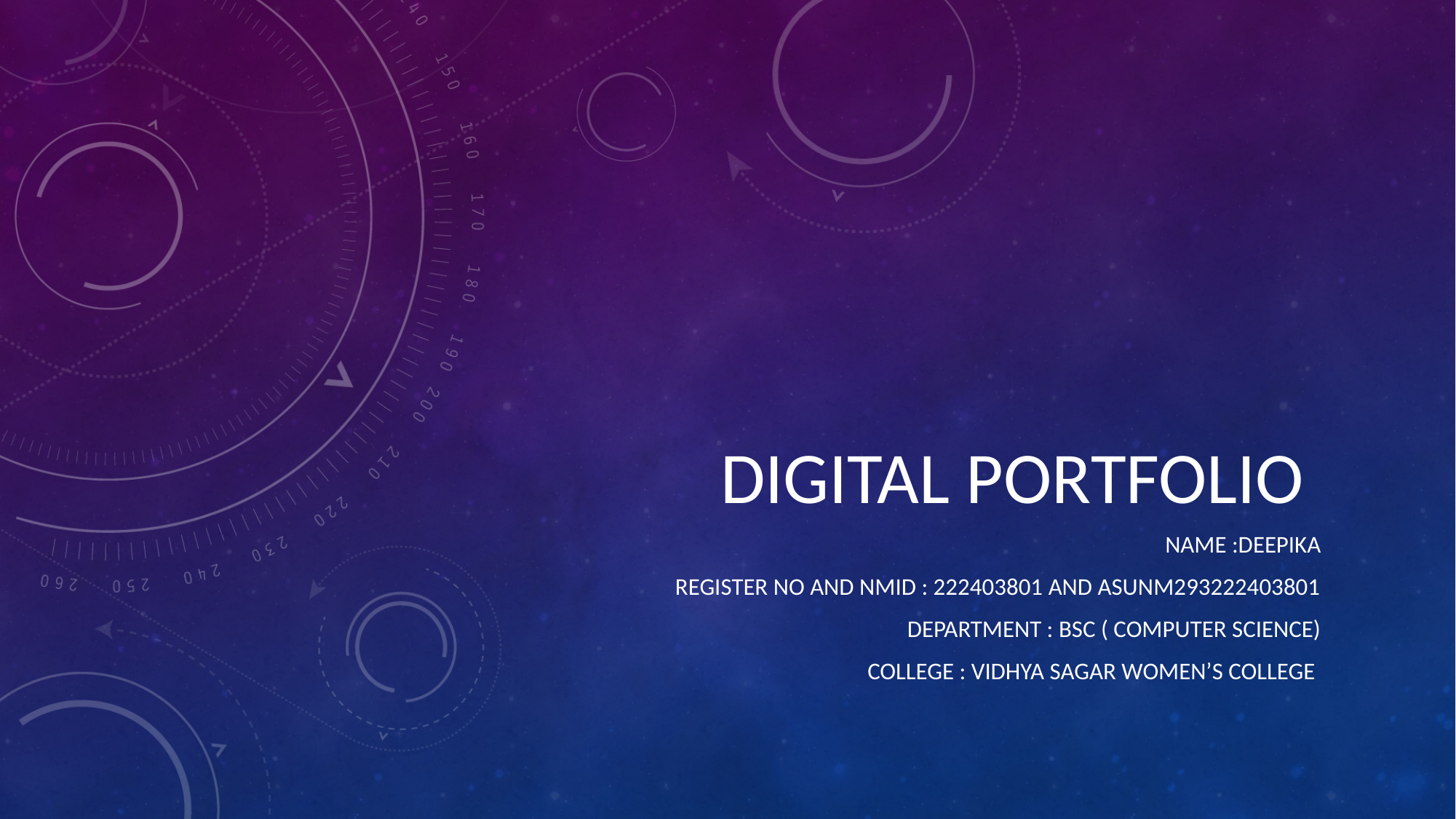

# Digital portfolio
Name :DEEPIKA
REGISTER NO AND NMID : 222403801 AND asunm293222403801
Department : BSC ( COMPUTER SCIENCE)
COLLEGE : VIDHYA SAGAR WOMEN’S COLLEGE